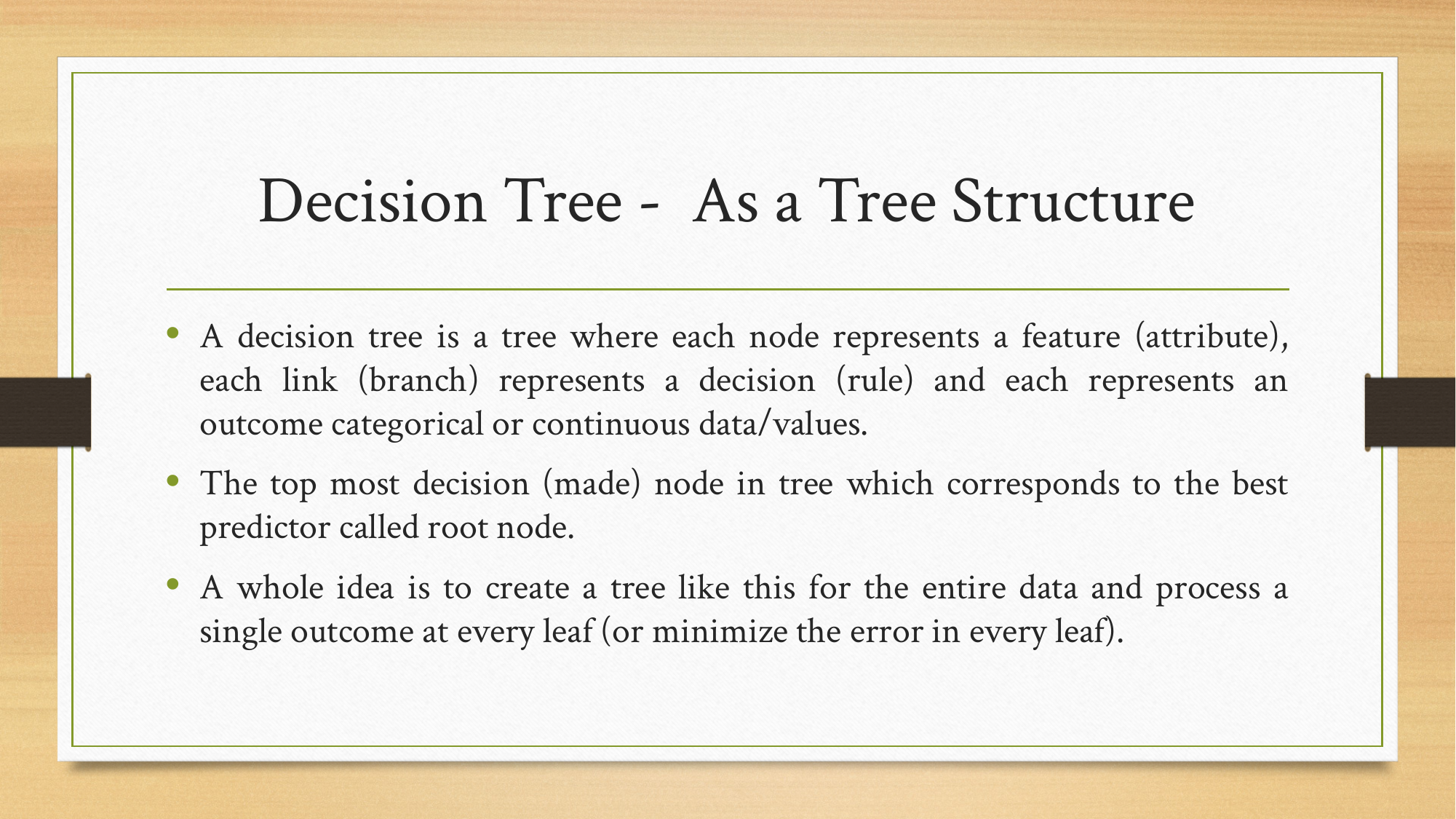

# Decision Tree -  As a Tree Structure
A decision tree is a tree where each node represents a feature (attribute), each link (branch) represents a decision (rule) and each represents an outcome categorical or continuous data/values.
The top most decision (made) node in tree which corresponds to the best predictor called root node.
A whole idea is to create a tree like this for the entire data and process a single outcome at every leaf (or minimize the error in every leaf).